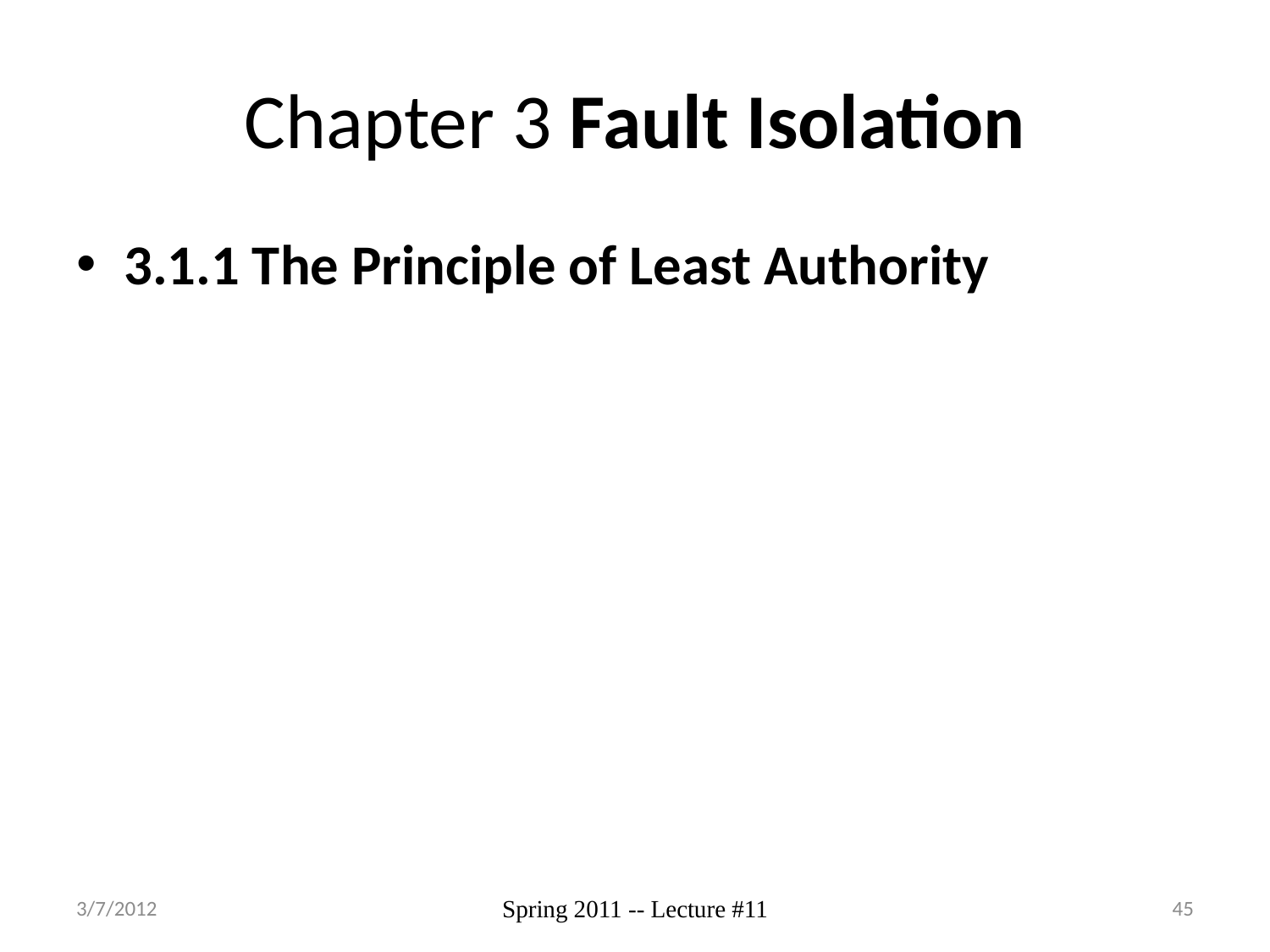

# Chapter 3 Fault Isolation
3.1.1 The Principle of Least Authority
3/7/2012
Spring 2011 -- Lecture #11
45